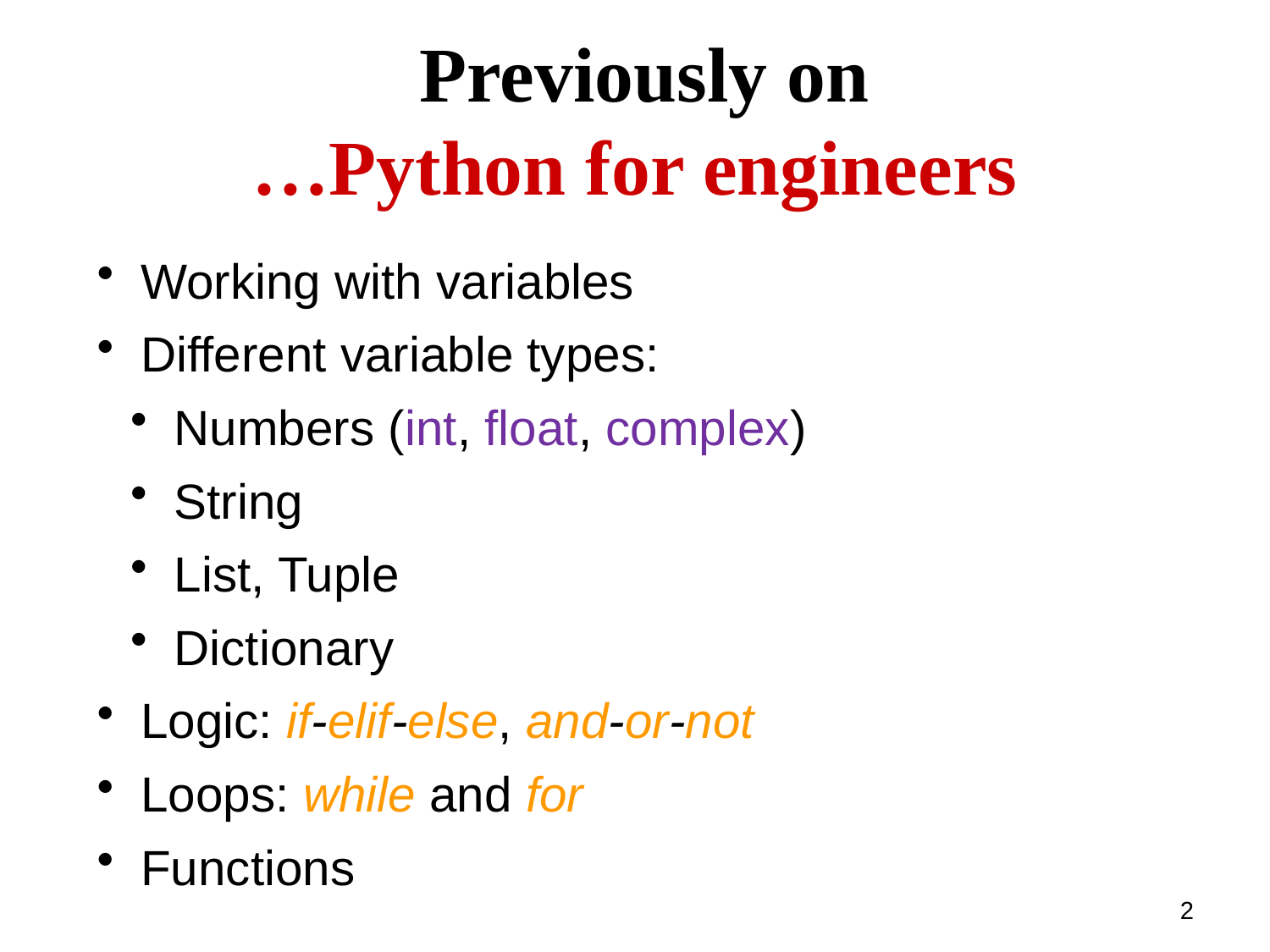

Previously on
Python for engineers…
 Working with variables
 Different variable types:
 Numbers (int, float, complex)
 String
 List, Tuple
 Dictionary
 Logic: if-elif-else, and-or-not
 Loops: while and for
 Functions
2